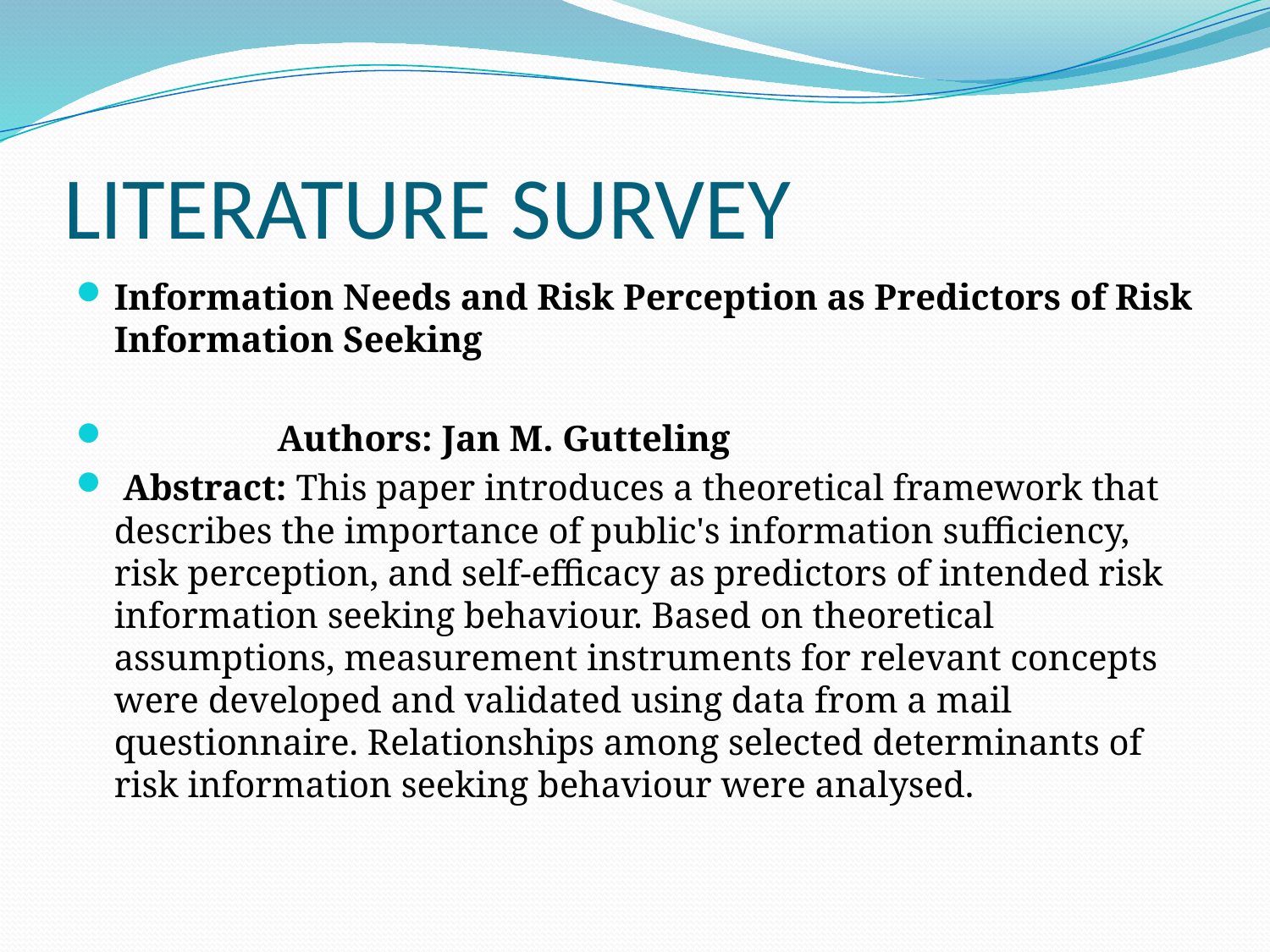

# LITERATURE SURVEY
Information Needs and Risk Perception as Predictors of Risk Information Seeking

	    Authors: Jan M. Gutteling
 Abstract: This paper introduces a theoretical framework that describes the importance of public's information sufficiency, risk perception, and self-efficacy as predictors of intended risk information seeking behaviour. Based on theoretical assumptions, measurement instruments for relevant concepts were developed and validated using data from a mail questionnaire. Relationships among selected determinants of risk information seeking behaviour were analysed.